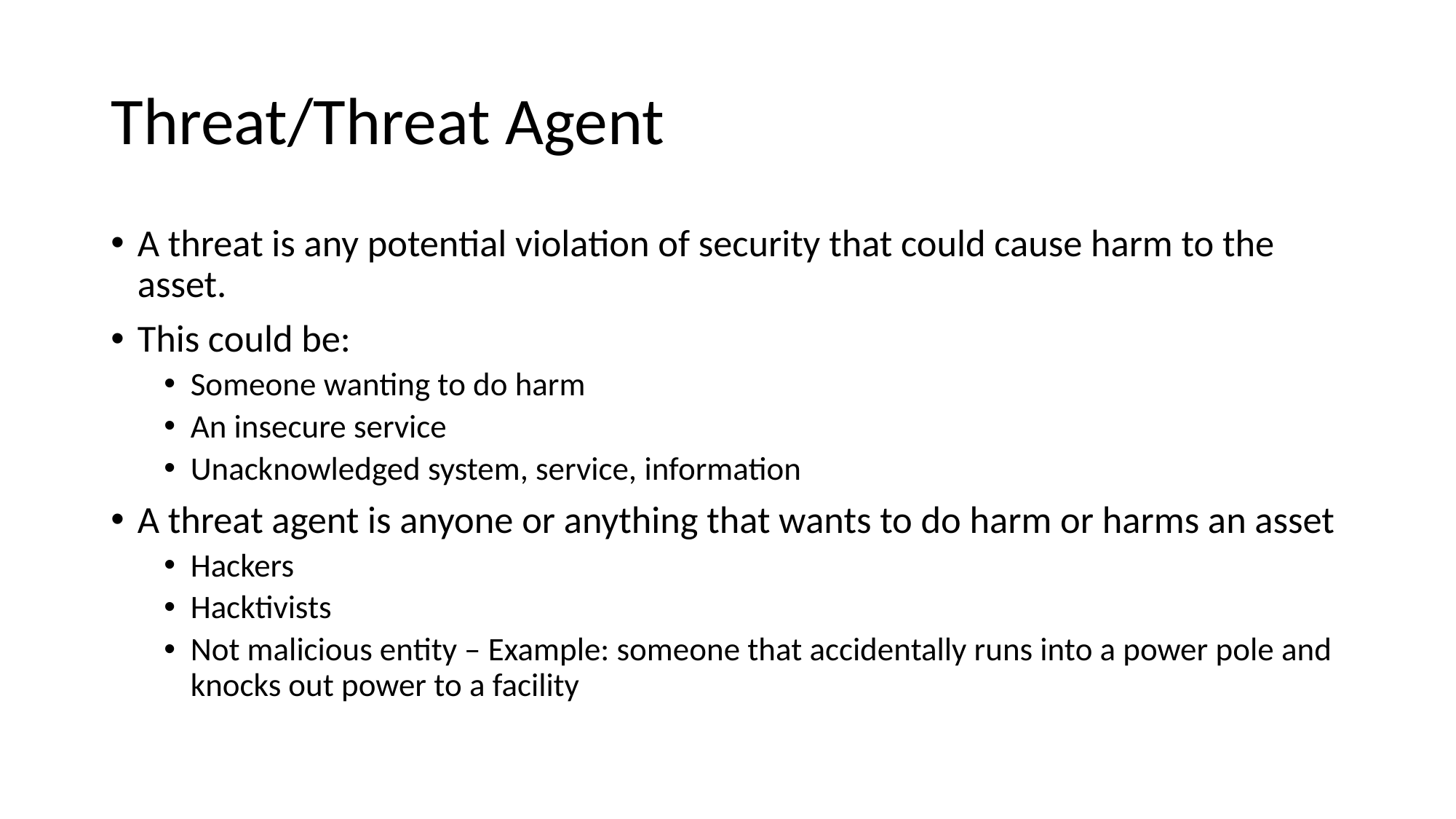

# Threat/Threat Agent
A threat is any potential violation of security that could cause harm to the asset.
This could be:
Someone wanting to do harm
An insecure service
Unacknowledged system, service, information
A threat agent is anyone or anything that wants to do harm or harms an asset
Hackers
Hacktivists
Not malicious entity – Example: someone that accidentally runs into a power pole and knocks out power to a facility